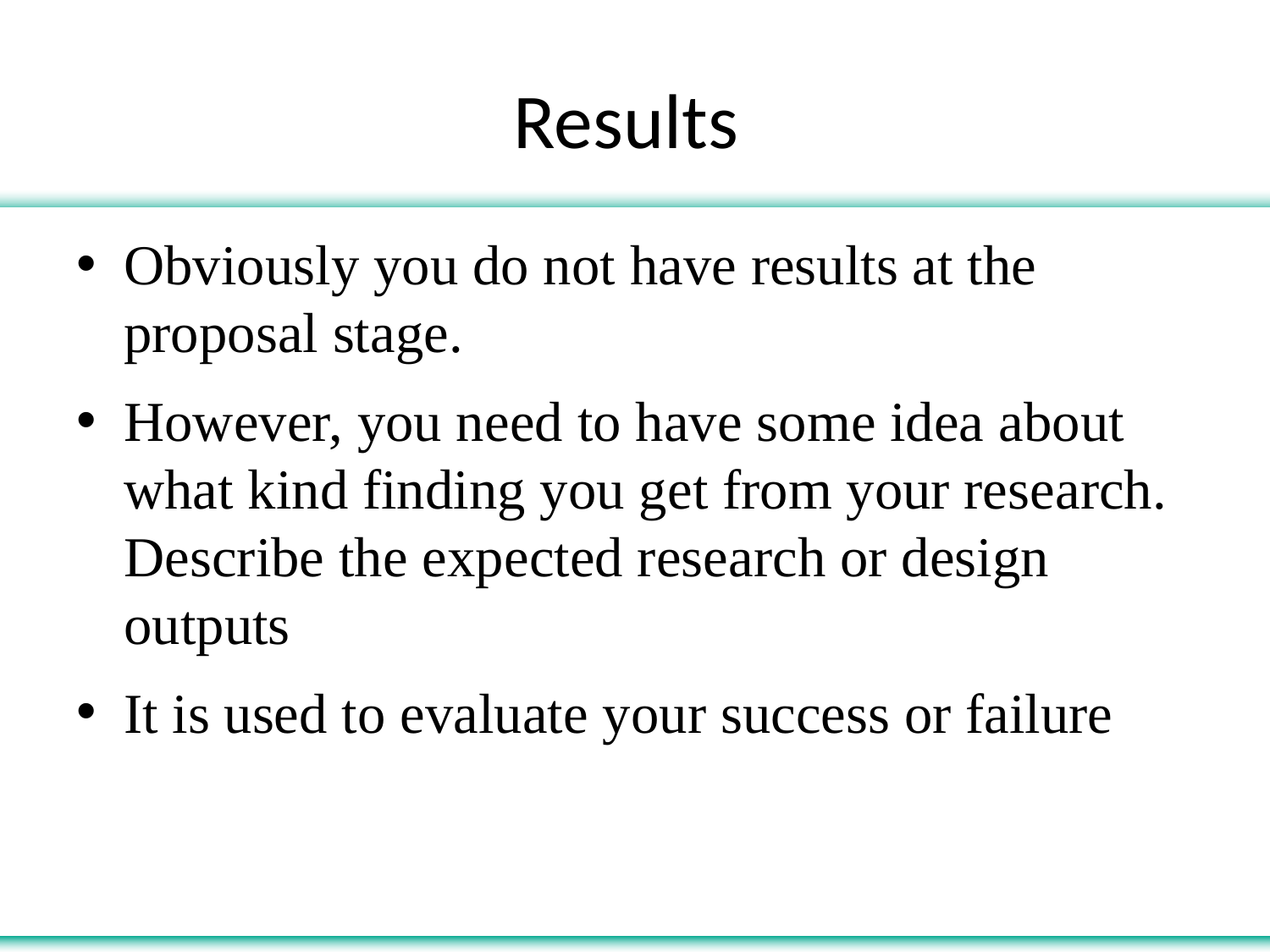

# Results
Obviously you do not have results at the proposal stage.
However, you need to have some idea about what kind finding you get from your research. Describe the expected research or design outputs
It is used to evaluate your success or failure